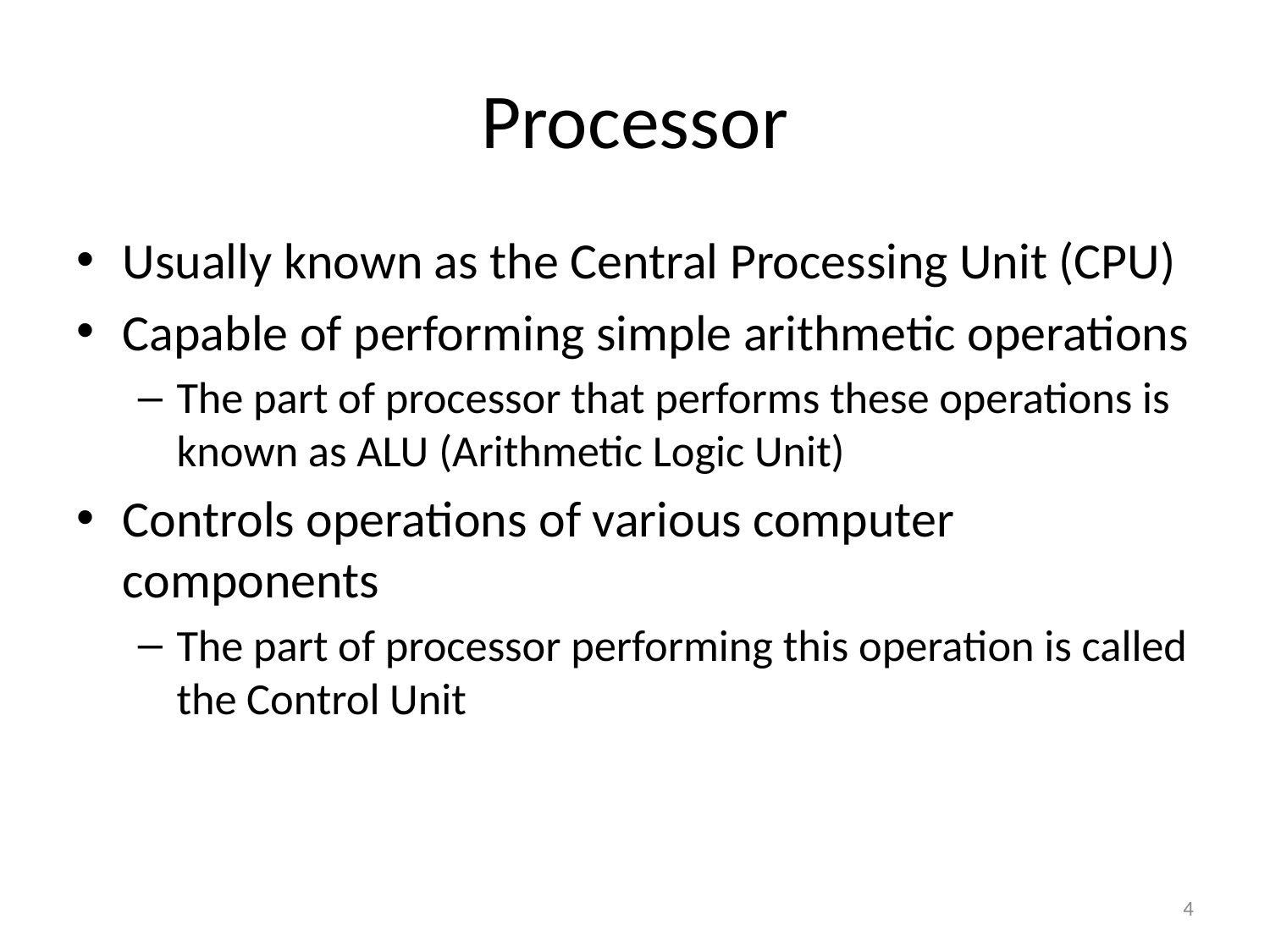

# Processor
Usually known as the Central Processing Unit (CPU)
Capable of performing simple arithmetic operations
The part of processor that performs these operations is known as ALU (Arithmetic Logic Unit)
Controls operations of various computer components
The part of processor performing this operation is called the Control Unit

4